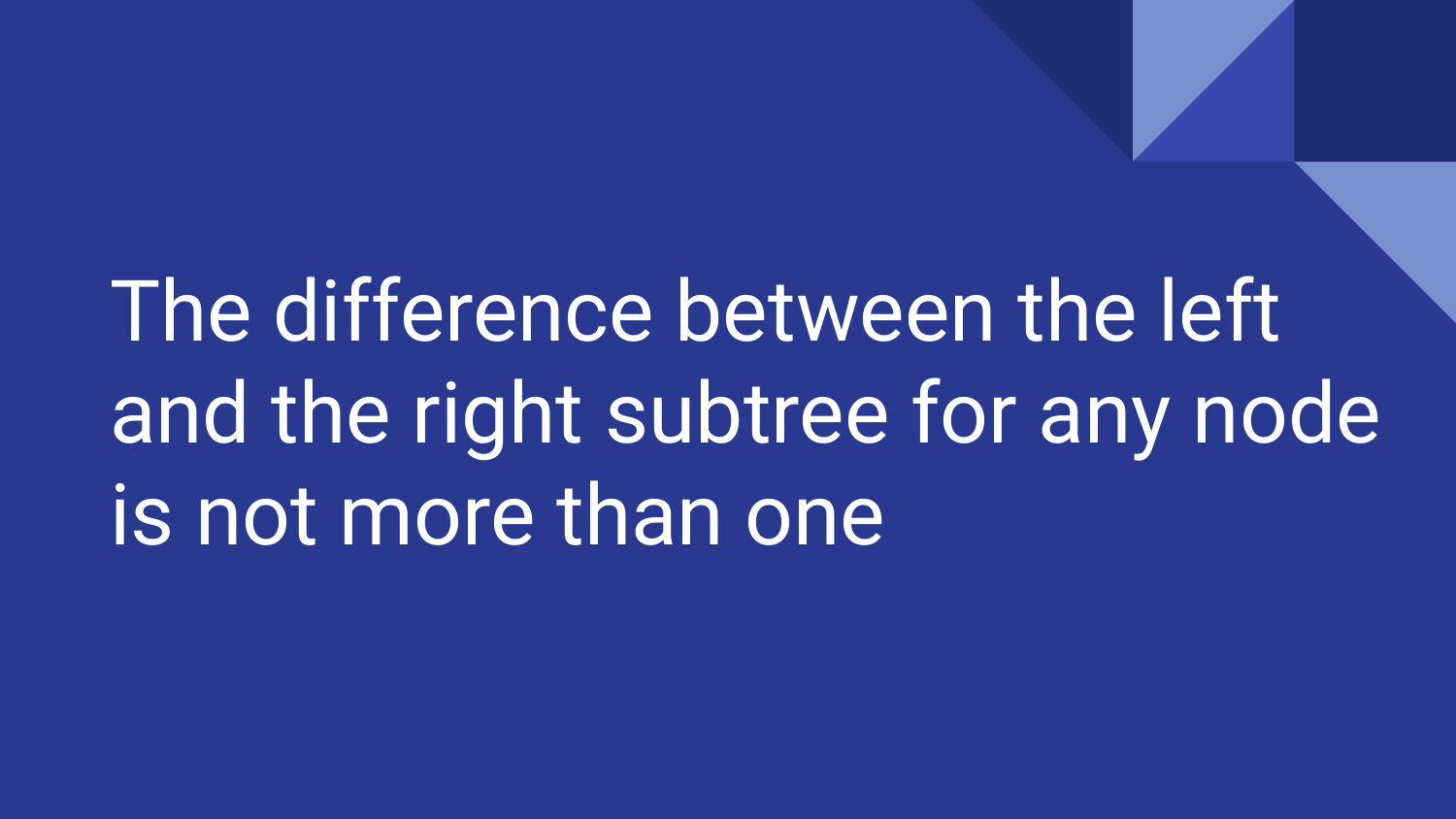

# The difference between the left and the right subtree for any node is not more than one